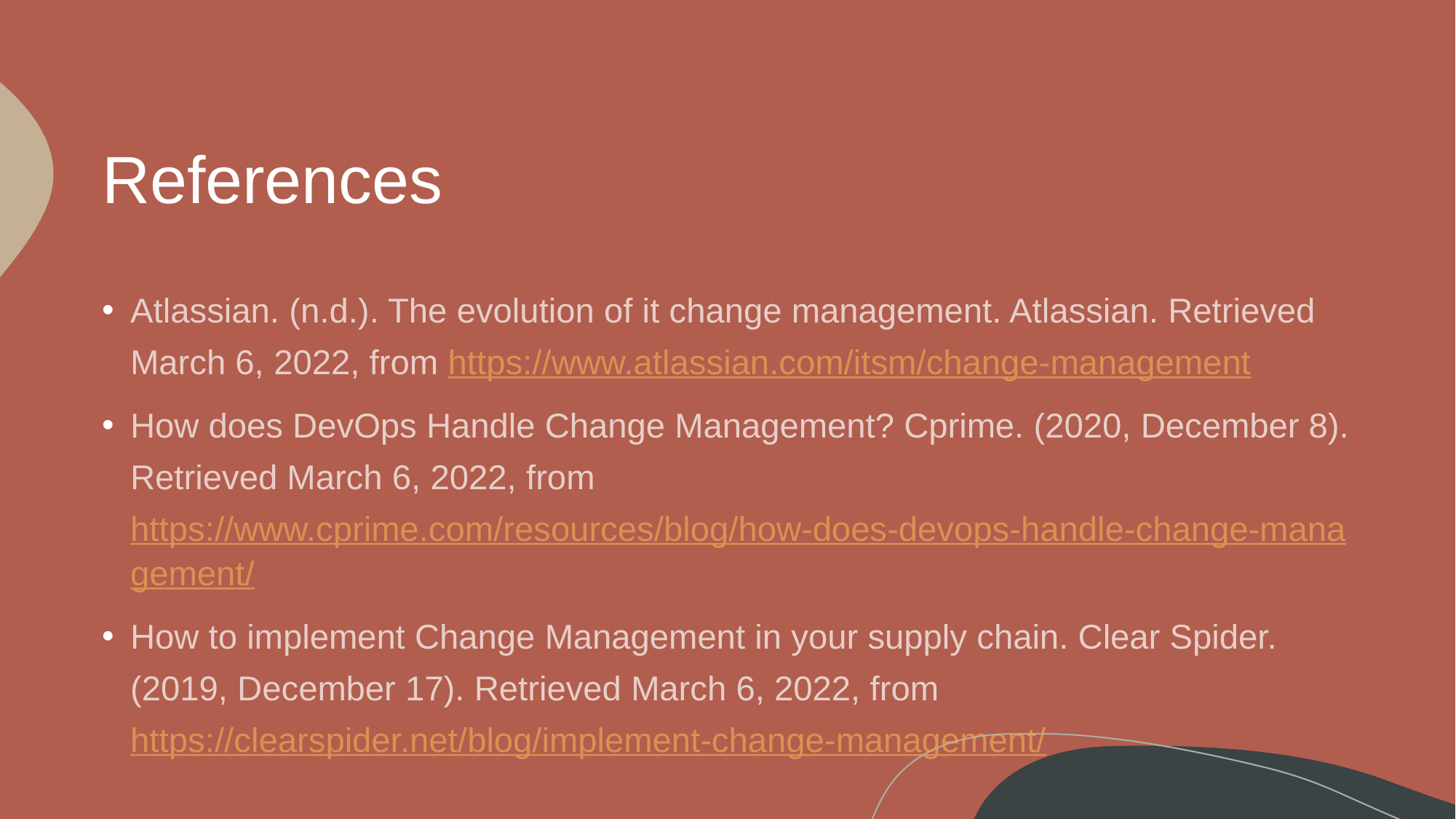

# References
Atlassian. (n.d.). The evolution of it change management. Atlassian. Retrieved March 6, 2022, from https://www.atlassian.com/itsm/change-management
How does DevOps Handle Change Management? Cprime. (2020, December 8). Retrieved March 6, 2022, from https://www.cprime.com/resources/blog/how-does-devops-handle-change-management/
How to implement Change Management in your supply chain. Clear Spider. (2019, December 17). Retrieved March 6, 2022, from https://clearspider.net/blog/implement-change-management/